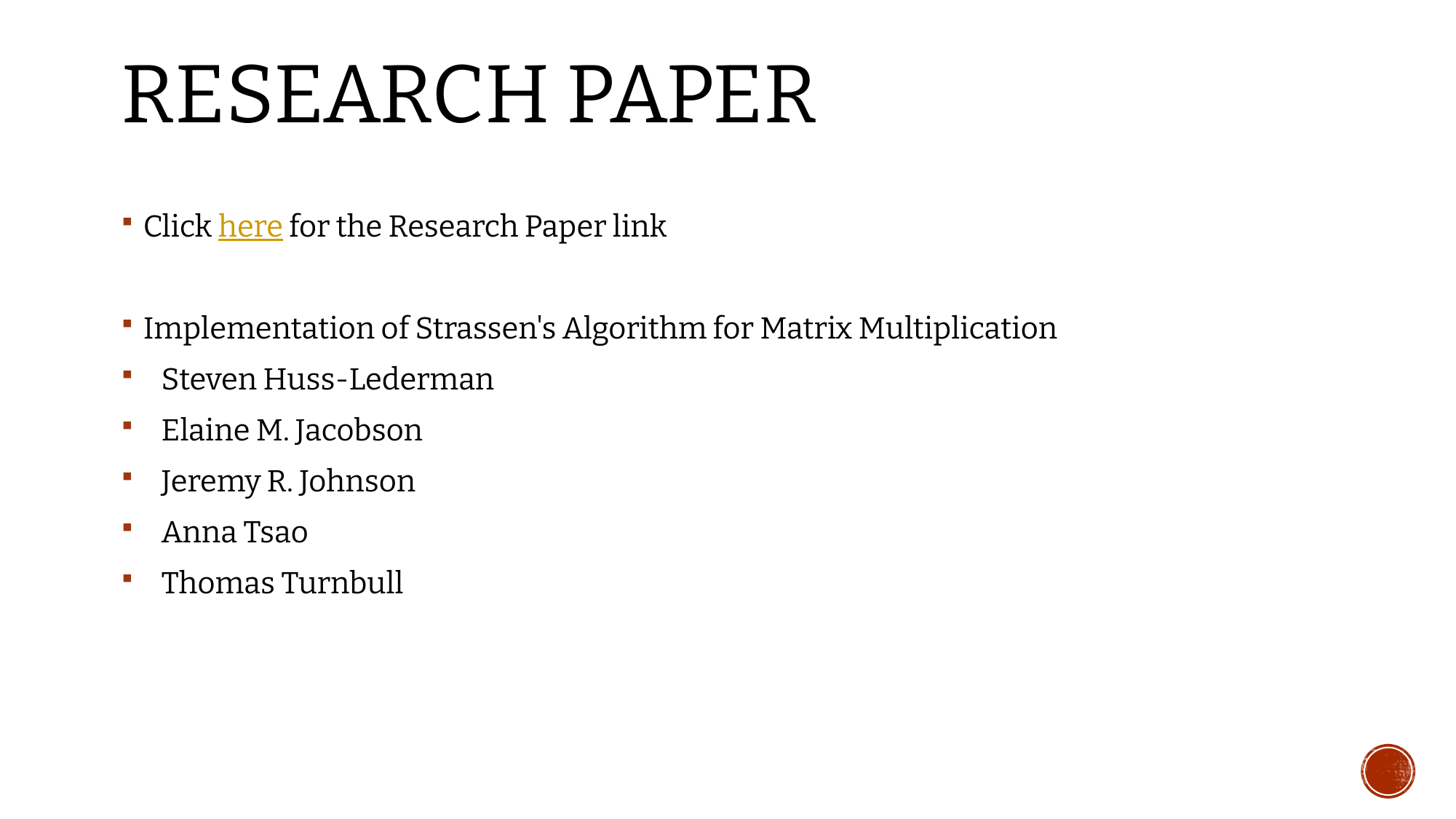

# Research Paper
Click here for the Research Paper link

Implementation of Strassen's Algorithm for Matrix Multiplication
   Steven Huss-Lederman
   Elaine M. Jacobson
   Jeremy R. Johnson
   Anna Tsao
   Thomas Turnbull